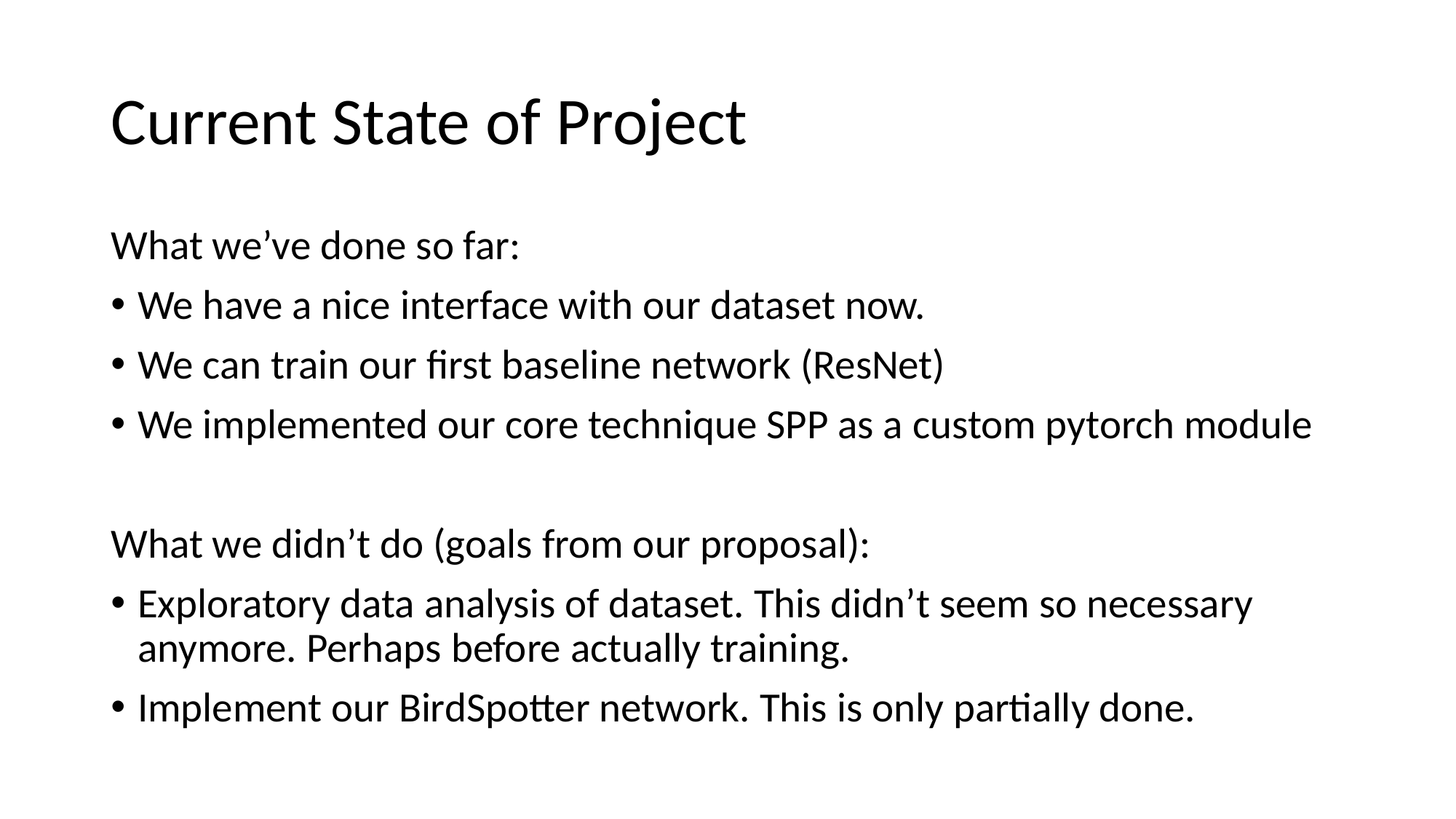

# Current State of Project
What we’ve done so far:
We have a nice interface with our dataset now.
We can train our first baseline network (ResNet)
We implemented our core technique SPP as a custom pytorch module

What we didn’t do (goals from our proposal):
Exploratory data analysis of dataset. This didn’t seem so necessary anymore. Perhaps before actually training.
Implement our BirdSpotter network. This is only partially done.